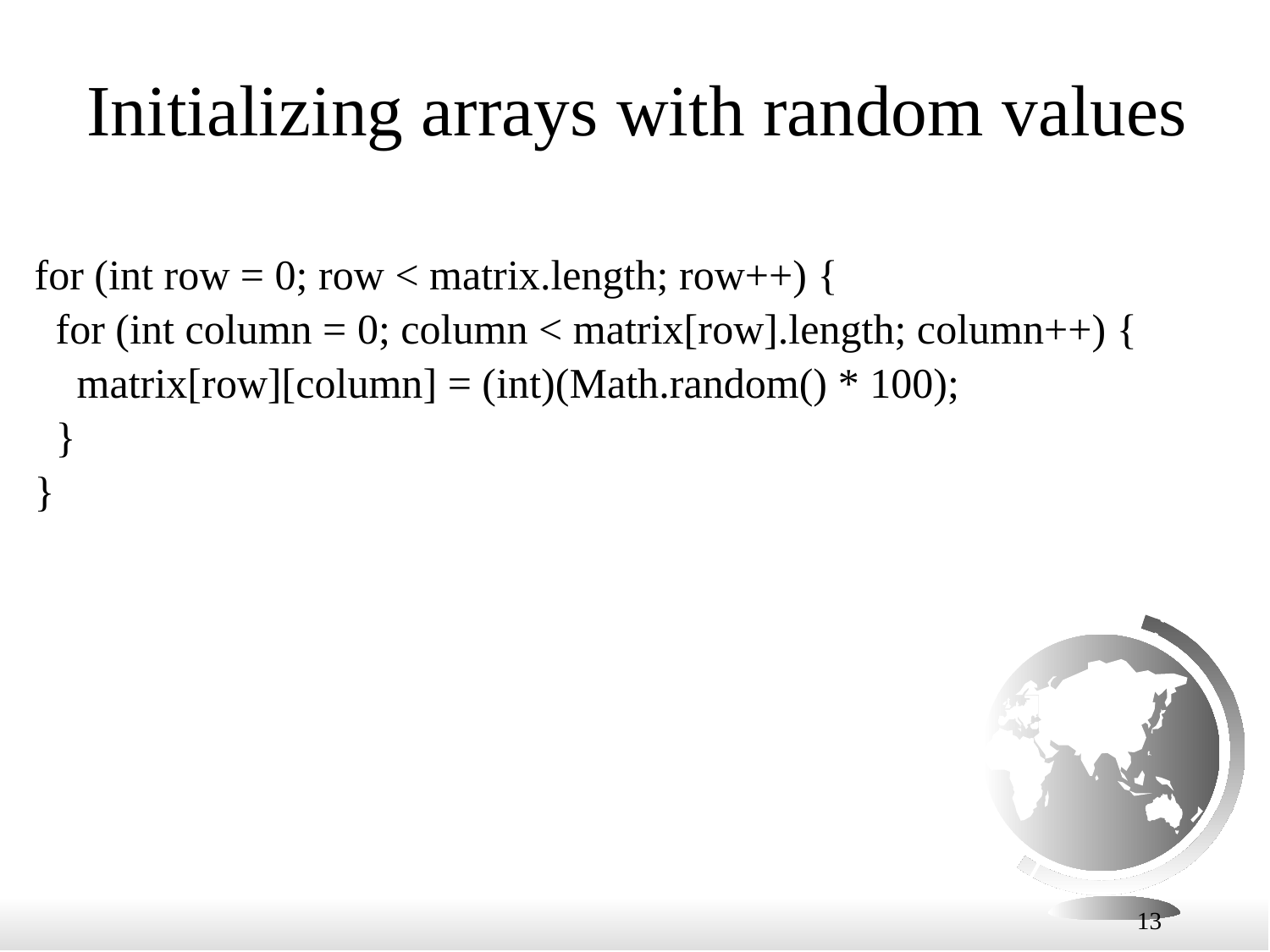

# Initializing arrays with random values
for (int row = 0; row < matrix.length; row++) {
  for (int column = 0; column < matrix[row].length; column++) {
    matrix[row][column] = (int)(Math.random() * 100);
  }
}

13